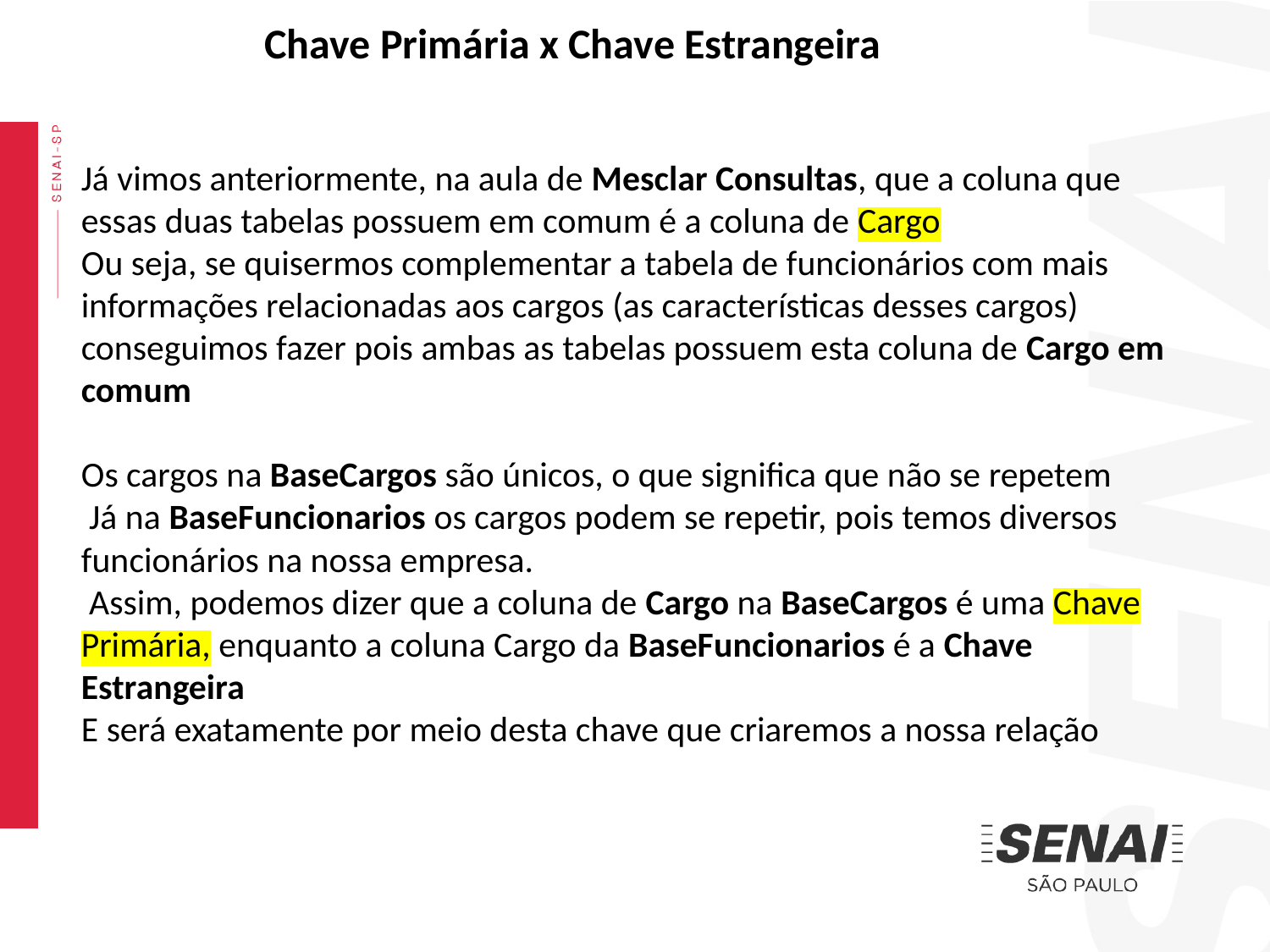

Chave Primária x Chave Estrangeira
Já vimos anteriormente, na aula de Mesclar Consultas, que a coluna que essas duas tabelas possuem em comum é a coluna de Cargo
Ou seja, se quisermos complementar a tabela de funcionários com mais informações relacionadas aos cargos (as características desses cargos) conseguimos fazer pois ambas as tabelas possuem esta coluna de Cargo em comum

Os cargos na BaseCargos são únicos, o que significa que não se repetem
 Já na BaseFuncionarios os cargos podem se repetir, pois temos diversos funcionários na nossa empresa.
 Assim, podemos dizer que a coluna de Cargo na BaseCargos é uma Chave Primária, enquanto a coluna Cargo da BaseFuncionarios é a Chave Estrangeira
E será exatamente por meio desta chave que criaremos a nossa relação